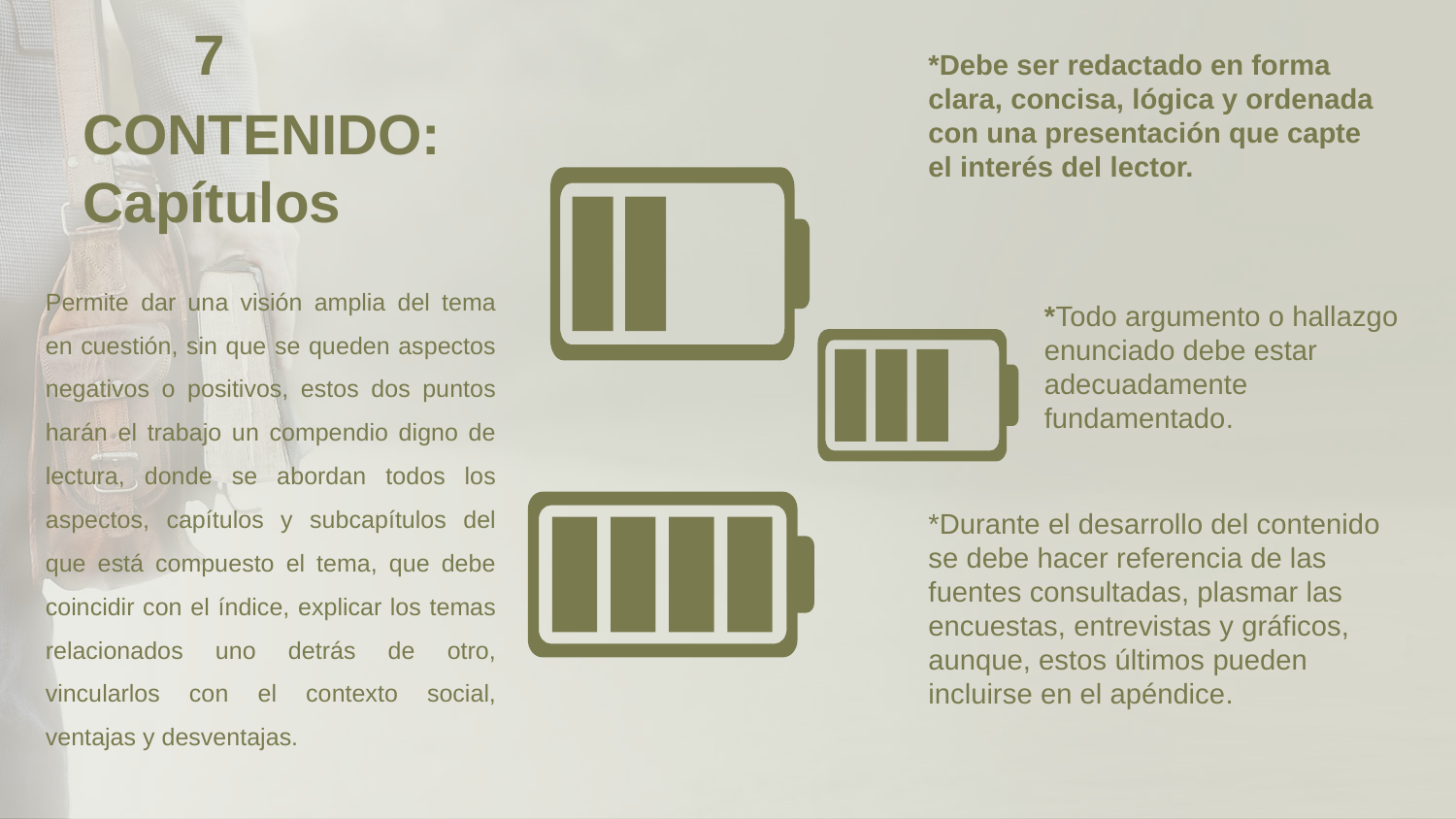

7
CONTENIDO: Capítulos
*Debe ser redactado en forma clara, concisa, lógica y ordenada con una presentación que capte el interés del lector.

Permite dar una visión amplia del tema en cuestión, sin que se queden aspectos negativos o positivos, estos dos puntos harán el trabajo un compendio digno de lectura, donde se abordan todos los aspectos, capítulos y subcapítulos del que está compuesto el tema, que debe coincidir con el índice, explicar los temas relacionados uno detrás de otro, vincularlos con el contexto social, ventajas y desventajas.

*Todo argumento o hallazgo enunciado debe estar adecuadamente fundamentado.

*Durante el desarrollo del contenido se debe hacer referencia de las fuentes consultadas, plasmar las encuestas, entrevistas y gráficos, aunque, estos últimos pueden incluirse en el apéndice.